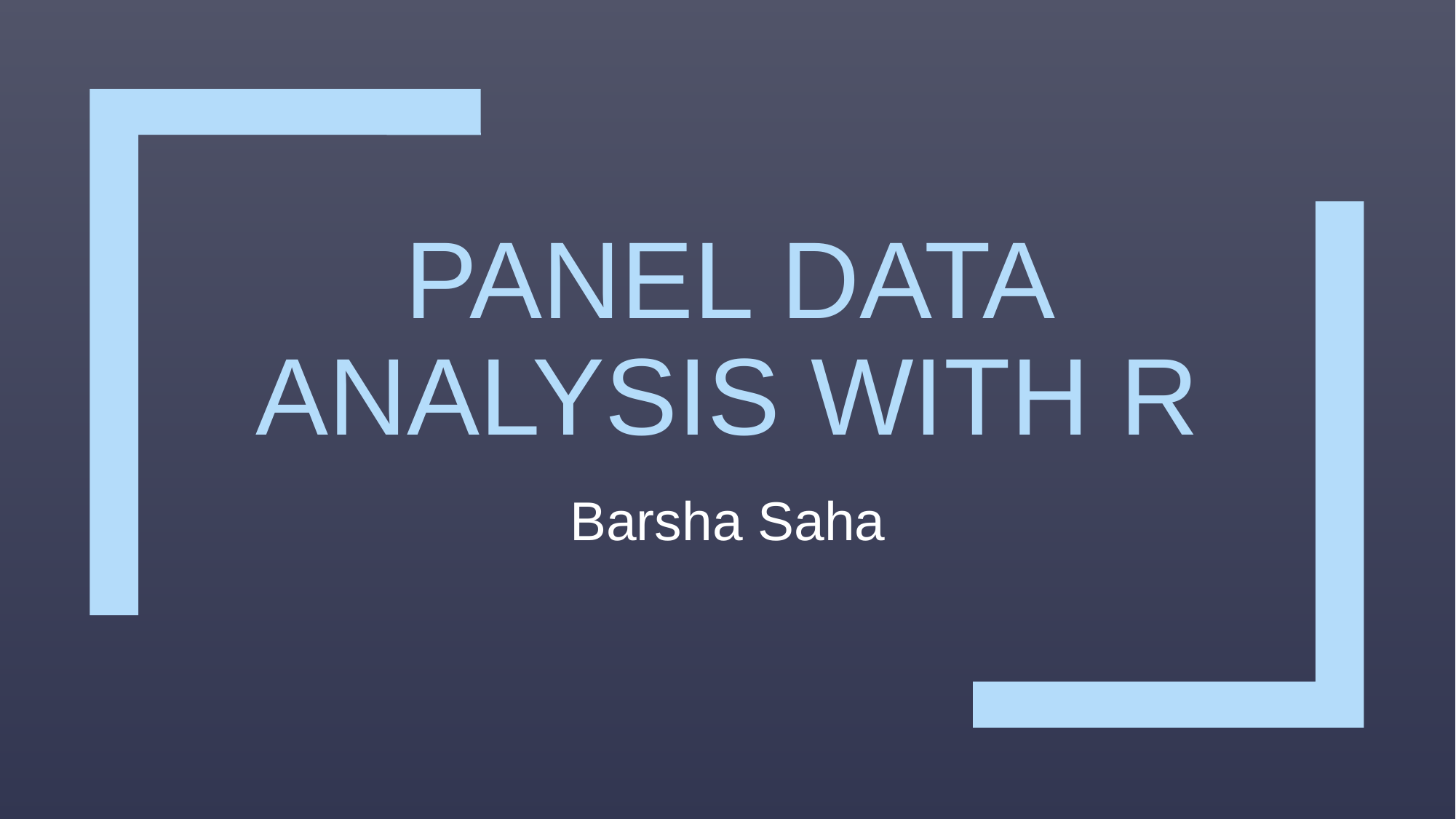

# Panel Data Analysis with R
Barsha Saha